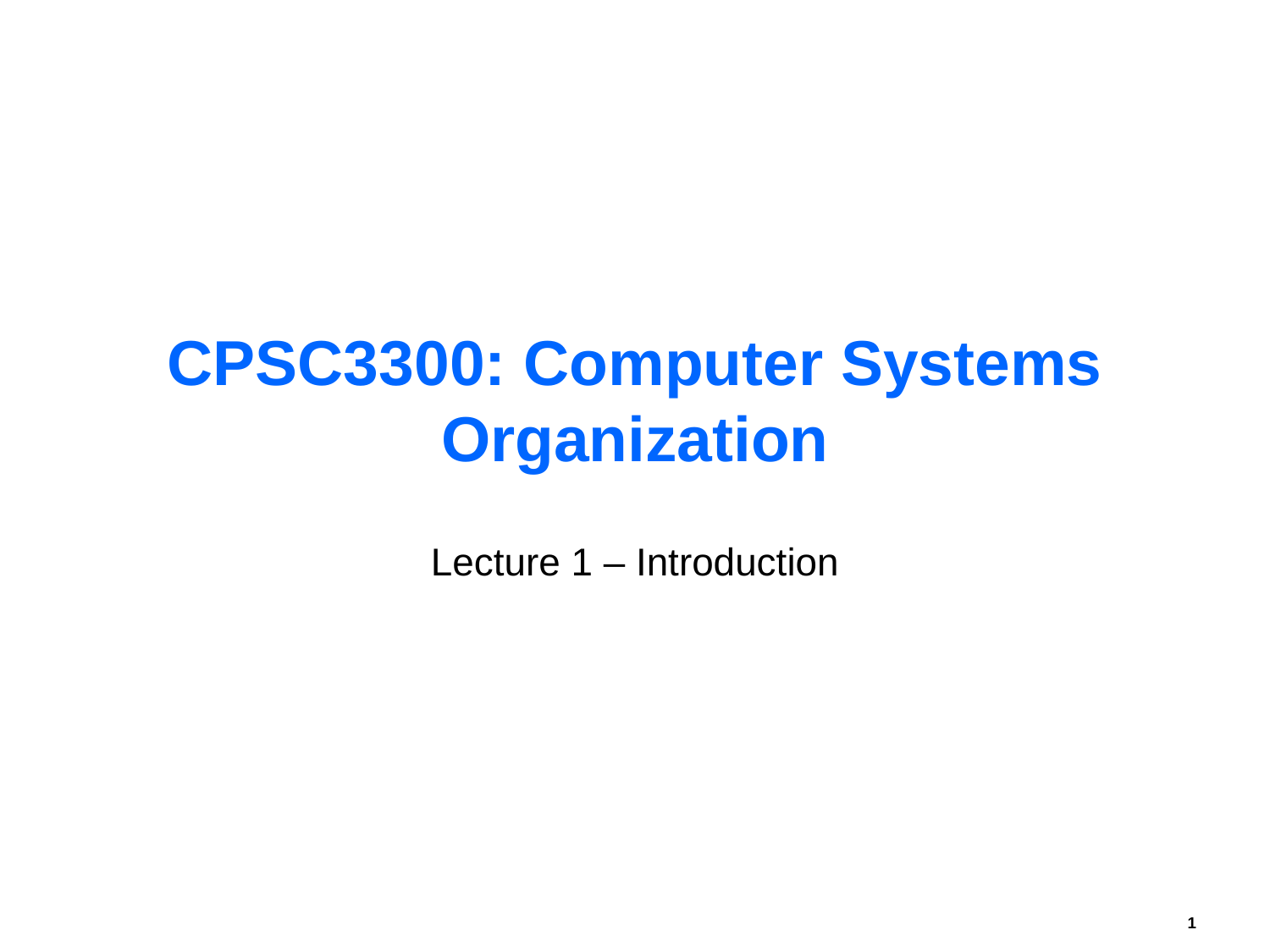

# CPSC3300: Computer Systems Organization
Lecture 1 – Introduction
1